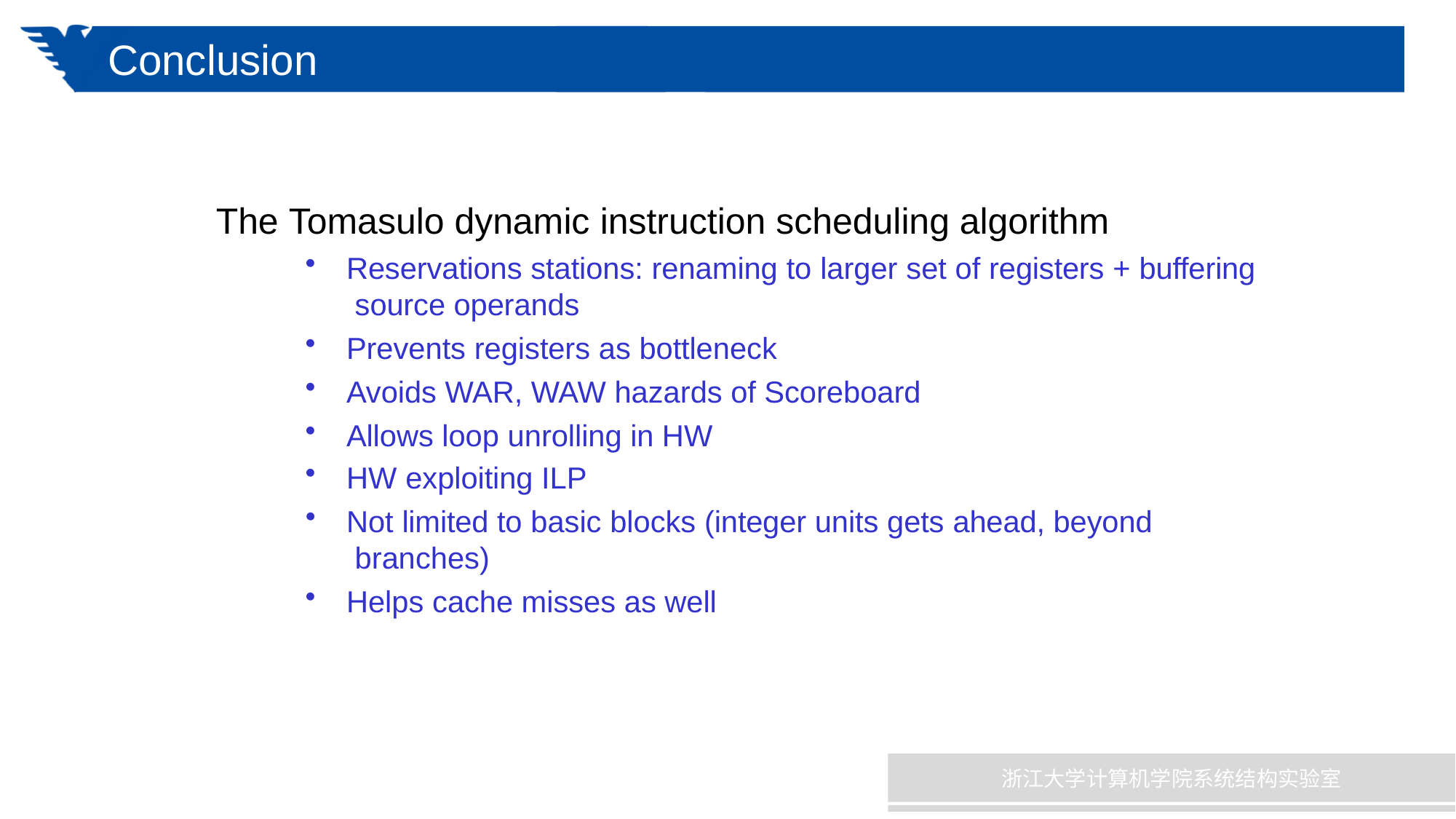

# Conclusion
The Tomasulo dynamic instruction scheduling algorithm
Reservations stations: renaming to larger set of registers + buffering  source operands
Prevents registers as bottleneck
Avoids WAR, WAW hazards of Scoreboard
Allows loop unrolling in HW
HW exploiting ILP
Not limited to basic blocks (integer units gets ahead, beyond  branches)
Helps cache misses as well